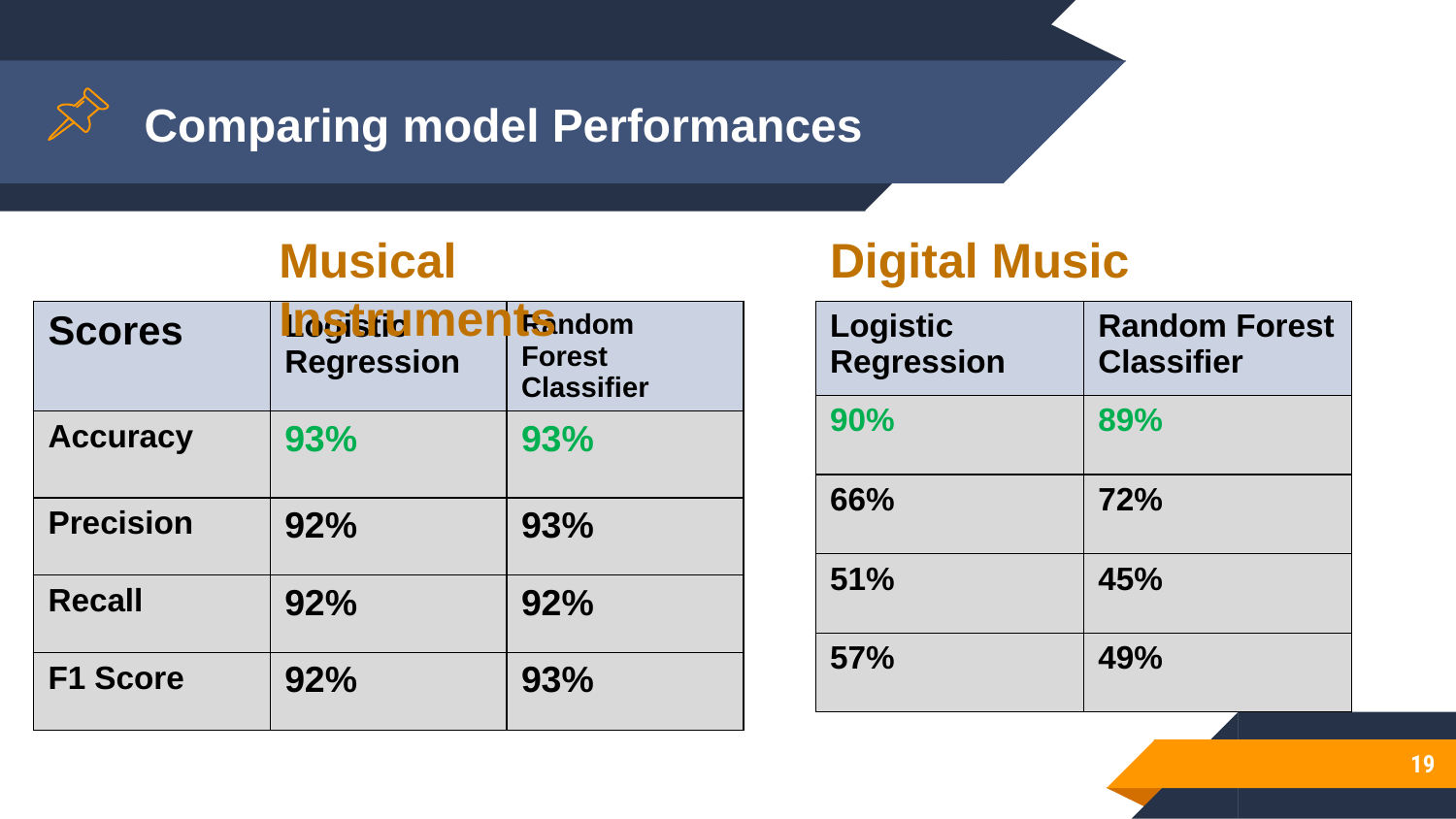

# Comparing model Performances

Musical Instruments
Digital Music
| Logistic Regression | Random Forest Classifier |
| --- | --- |
| 90% | 89% |
| 66% | 72% |
| 51% | 45% |
| 57% | 49% |
| Scores | Logistic Regression | Random Forest Classifier |
| --- | --- | --- |
| Accuracy | 93% | 93% |
| Precision | 92% | 93% |
| Recall | 92% | 92% |
| F1 Score | 92% | 93% |
19